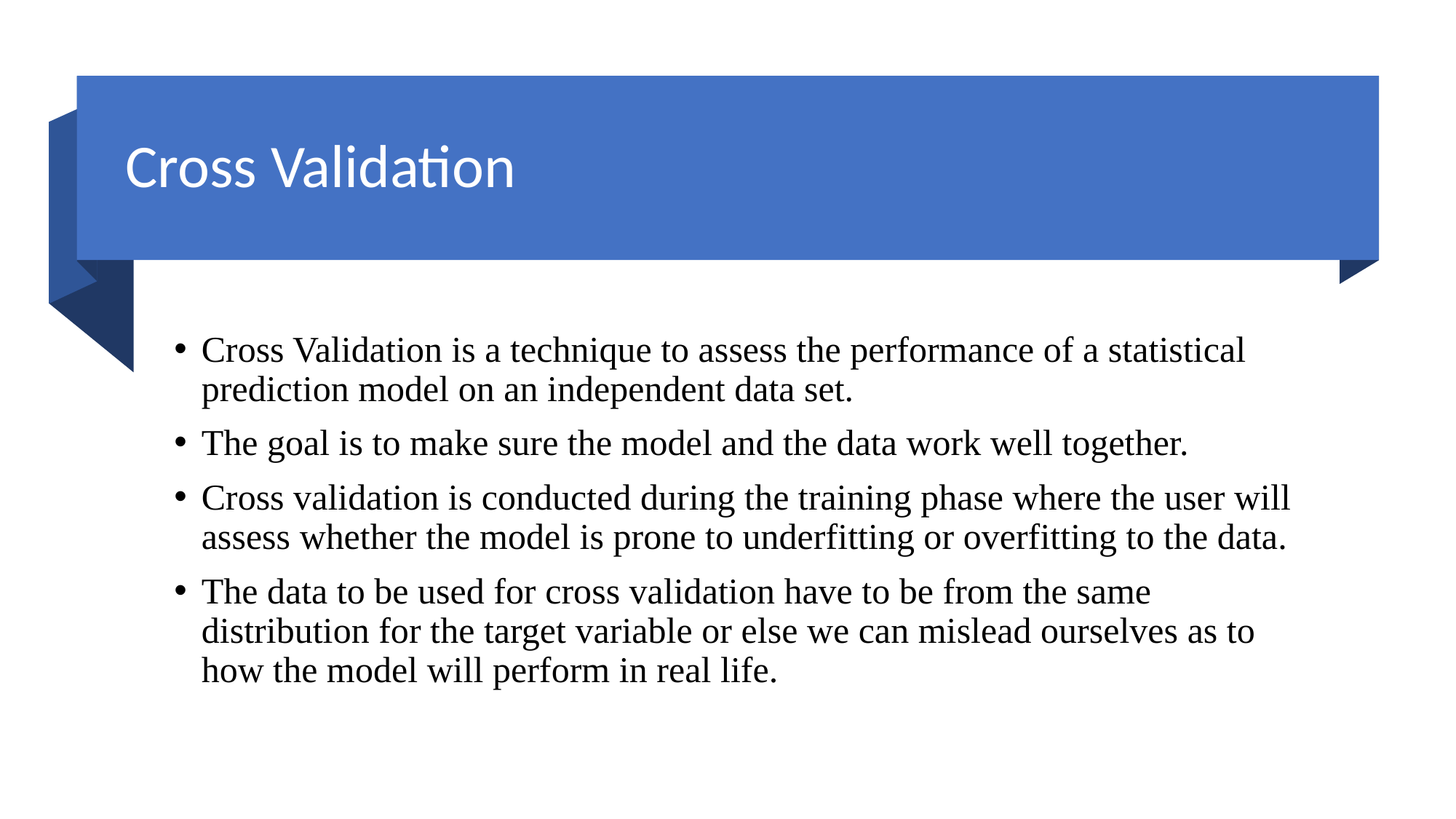

# Cross Validation

Cross Validation is a technique to assess the performance of a statistical prediction model on an independent data set.
The goal is to make sure the model and the data work well together.
Cross validation is conducted during the training phase where the user will assess whether the model is prone to underfitting or overfitting to the data.
The data to be used for cross validation have to be from the same distribution for the target variable or else we can mislead ourselves as to how the model will perform in real life.